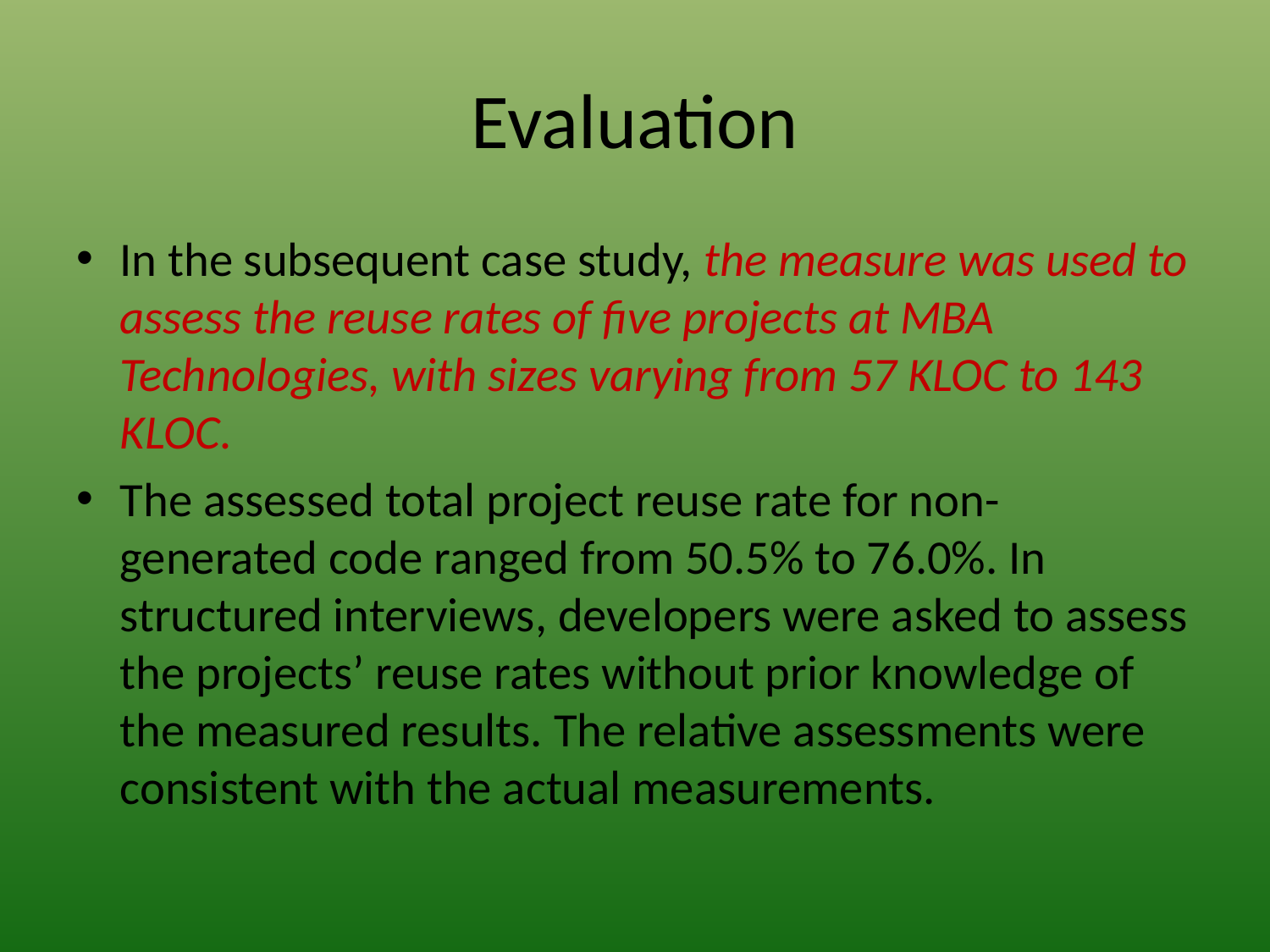

# Evaluation
In the subsequent case study, the measure was used to assess the reuse rates of five projects at MBA Technologies, with sizes varying from 57 KLOC to 143 KLOC.
The assessed total project reuse rate for non-generated code ranged from 50.5% to 76.0%. In structured interviews, developers were asked to assess the projects’ reuse rates without prior knowledge of the measured results. The relative assessments were consistent with the actual measurements.